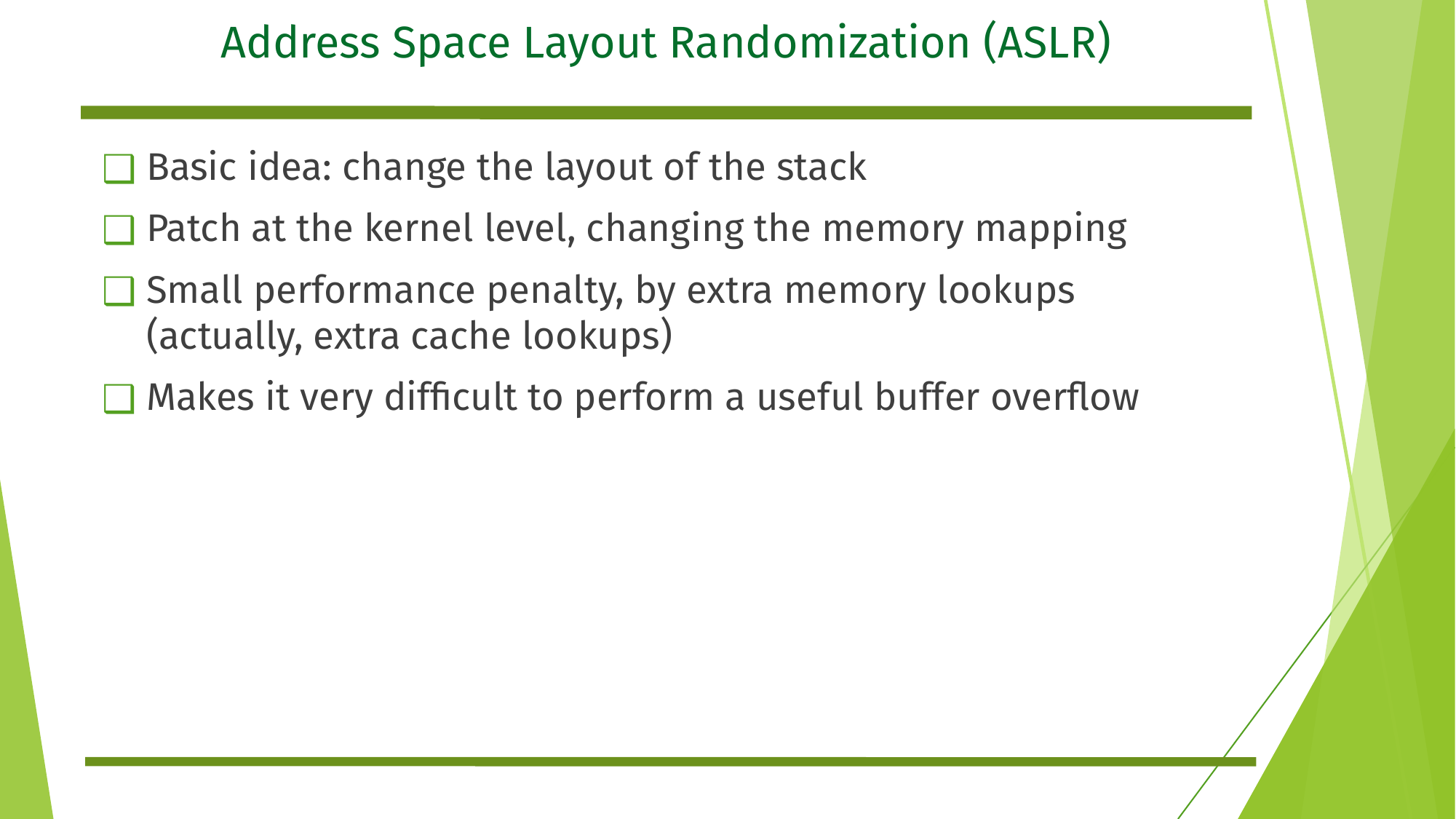

# Address Space Layout Randomization (ASLR)
Basic idea: change the layout of the stack
Patch at the kernel level, changing the memory mapping
Small performance penalty, by extra memory lookups (actually, extra cache lookups)
Makes it very difficult to perform a useful buffer overflow